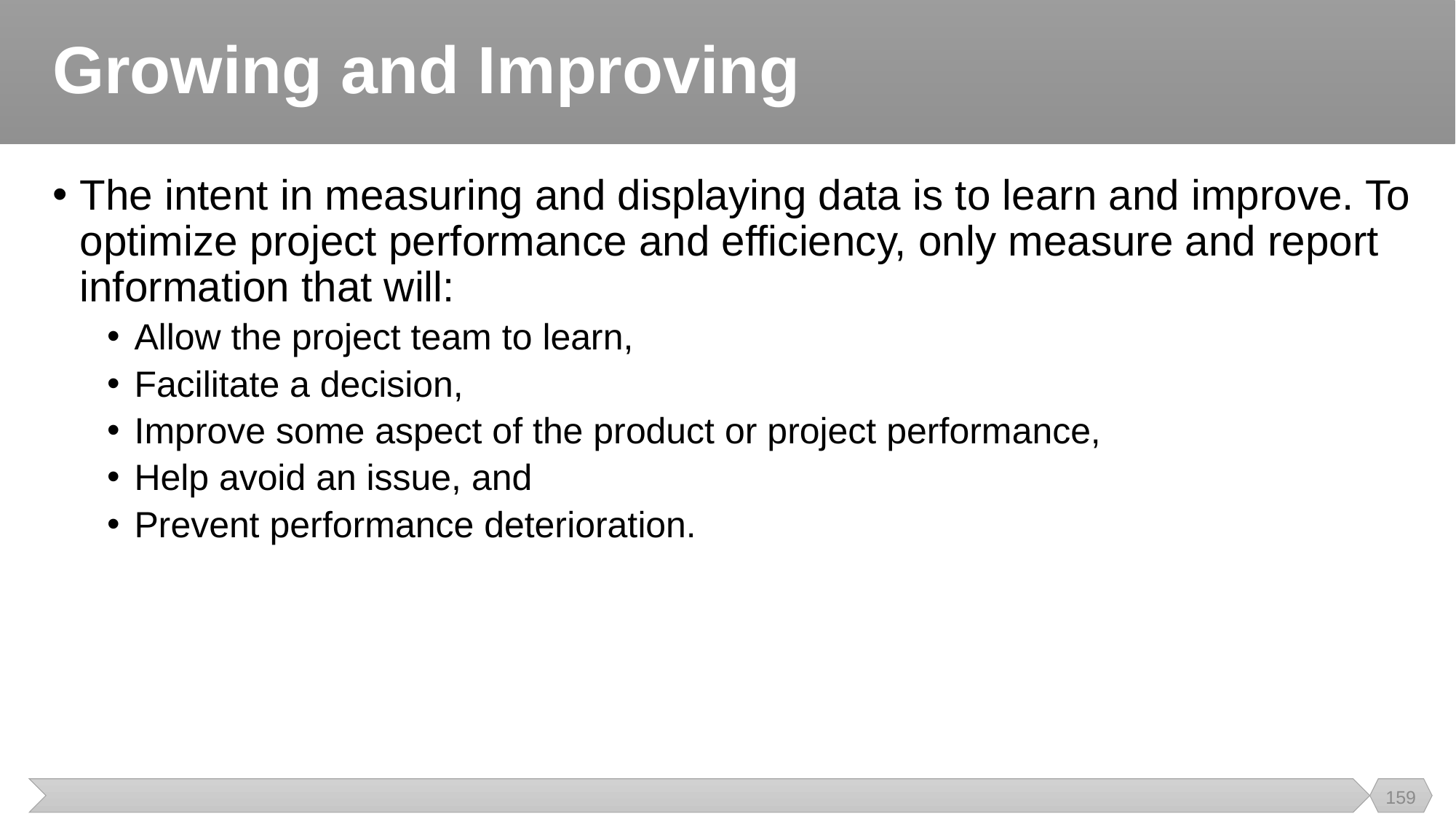

# Growing and Improving
The intent in measuring and displaying data is to learn and improve. To optimize project performance and efficiency, only measure and report information that will:
Allow the project team to learn,
Facilitate a decision,
Improve some aspect of the product or project performance,
Help avoid an issue, and
Prevent performance deterioration.
159